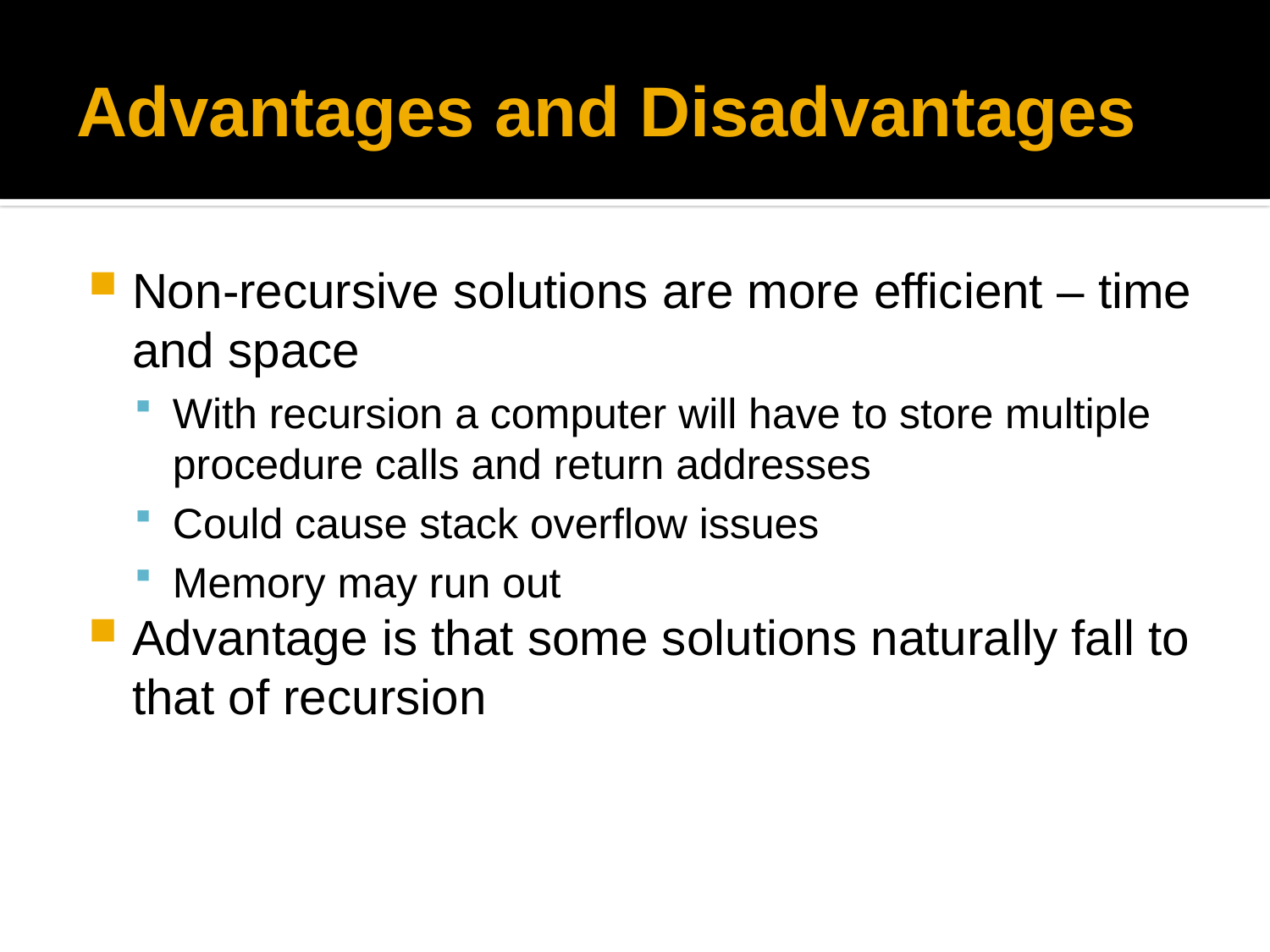

# Advantages and Disadvantages
Non-recursive solutions are more efficient – time and space
With recursion a computer will have to store multiple procedure calls and return addresses
Could cause stack overflow issues
Memory may run out
Advantage is that some solutions naturally fall to that of recursion